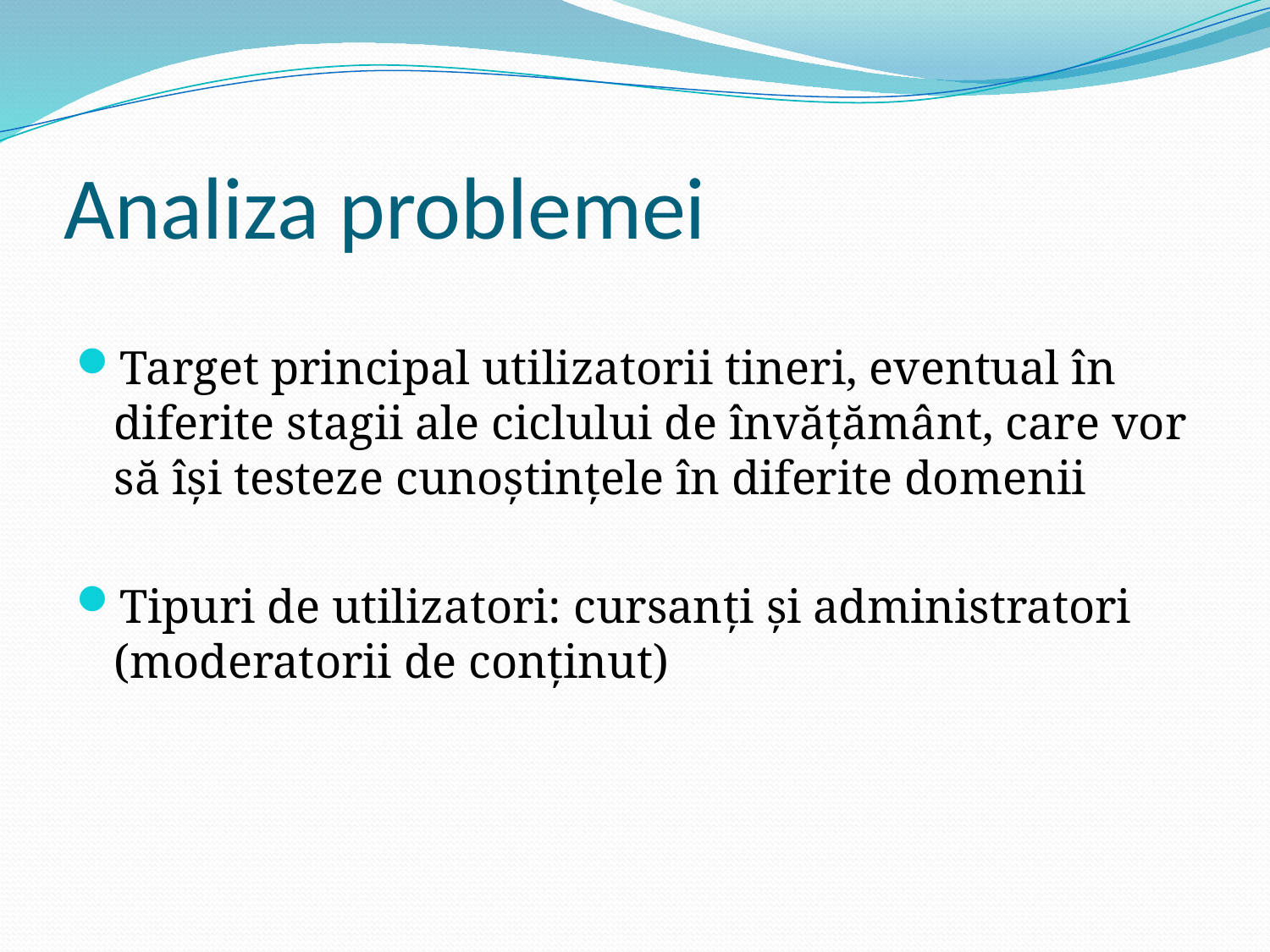

# Analiza problemei

Target principal utilizatorii tineri, eventual în diferite stagii ale ciclului de învățământ, care vor să își testeze cunoștințele în diferite domenii

Tipuri de utilizatori: cursanți și administratori (moderatorii de conținut)